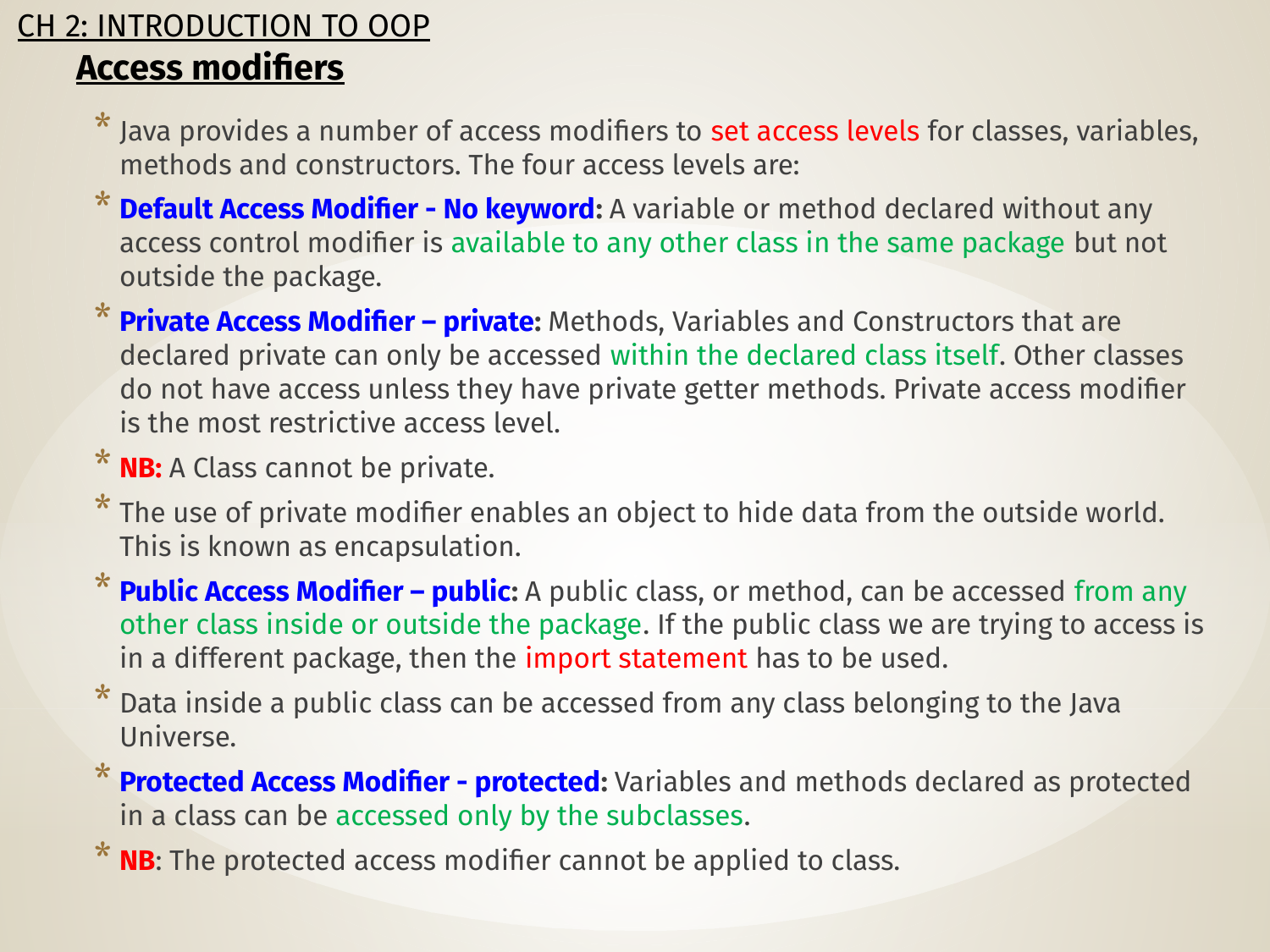

# Access modifiers
Java provides a number of access modifiers to set access levels for classes, variables, methods and constructors. The four access levels are:
Default Access Modifier - No keyword: A variable or method declared without any access control modifier is available to any other class in the same package but not outside the package.
Private Access Modifier – private: Methods, Variables and Constructors that are declared private can only be accessed within the declared class itself. Other classes do not have access unless they have private getter methods. Private access modifier is the most restrictive access level.
NB: A Class cannot be private.
The use of private modifier enables an object to hide data from the outside world. This is known as encapsulation.
Public Access Modifier – public: A public class, or method, can be accessed from any other class inside or outside the package. If the public class we are trying to access is in a different package, then the import statement has to be used.
Data inside a public class can be accessed from any class belonging to the Java Universe.
Protected Access Modifier - protected: Variables and methods declared as protected in a class can be accessed only by the subclasses.
NB: The protected access modifier cannot be applied to class.